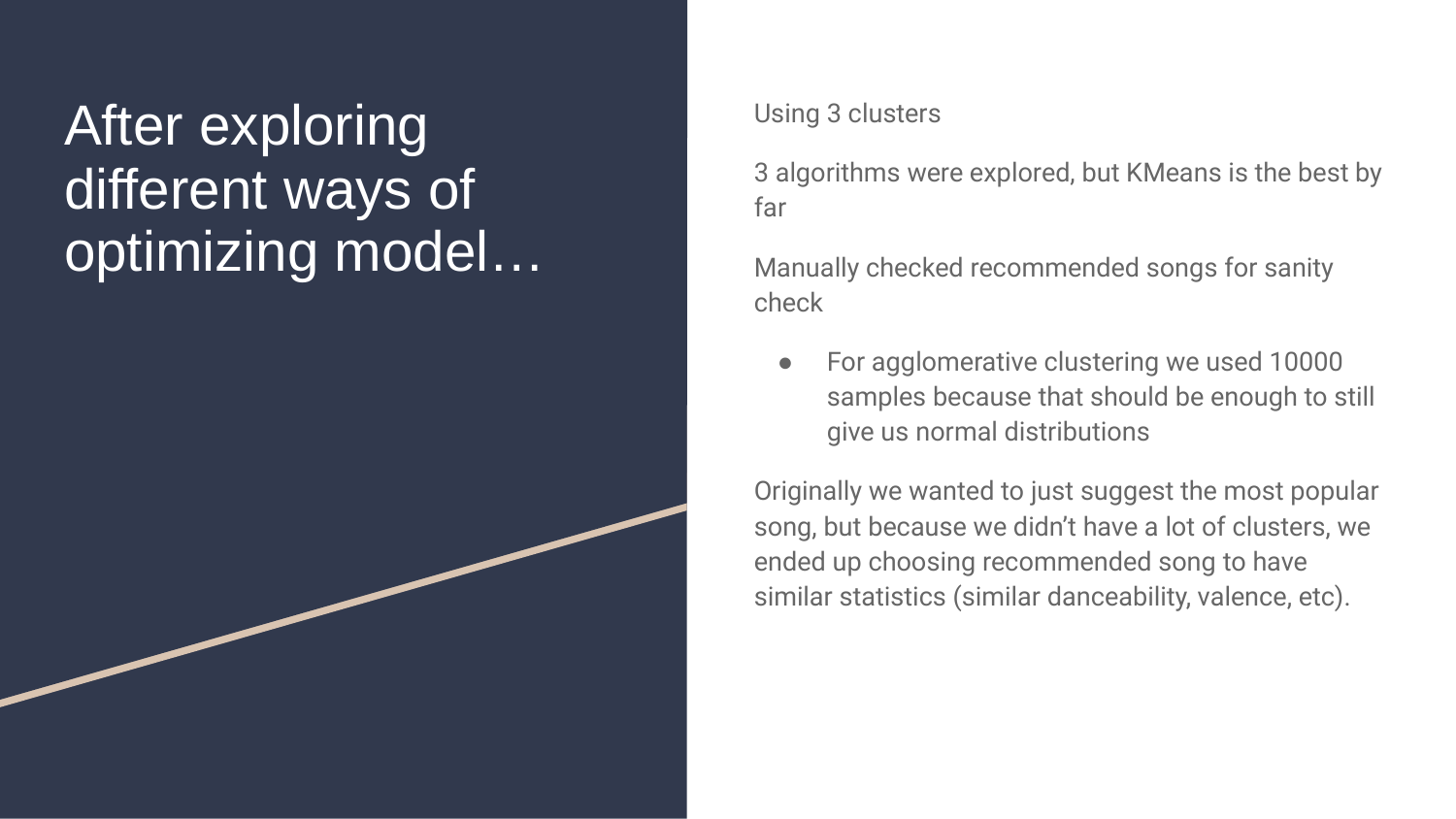

# After exploring different ways of optimizing model…
Using 3 clusters
3 algorithms were explored, but KMeans is the best by far
Manually checked recommended songs for sanity check
For agglomerative clustering we used 10000 samples because that should be enough to still give us normal distributions
Originally we wanted to just suggest the most popular song, but because we didn’t have a lot of clusters, we ended up choosing recommended song to have similar statistics (similar danceability, valence, etc).